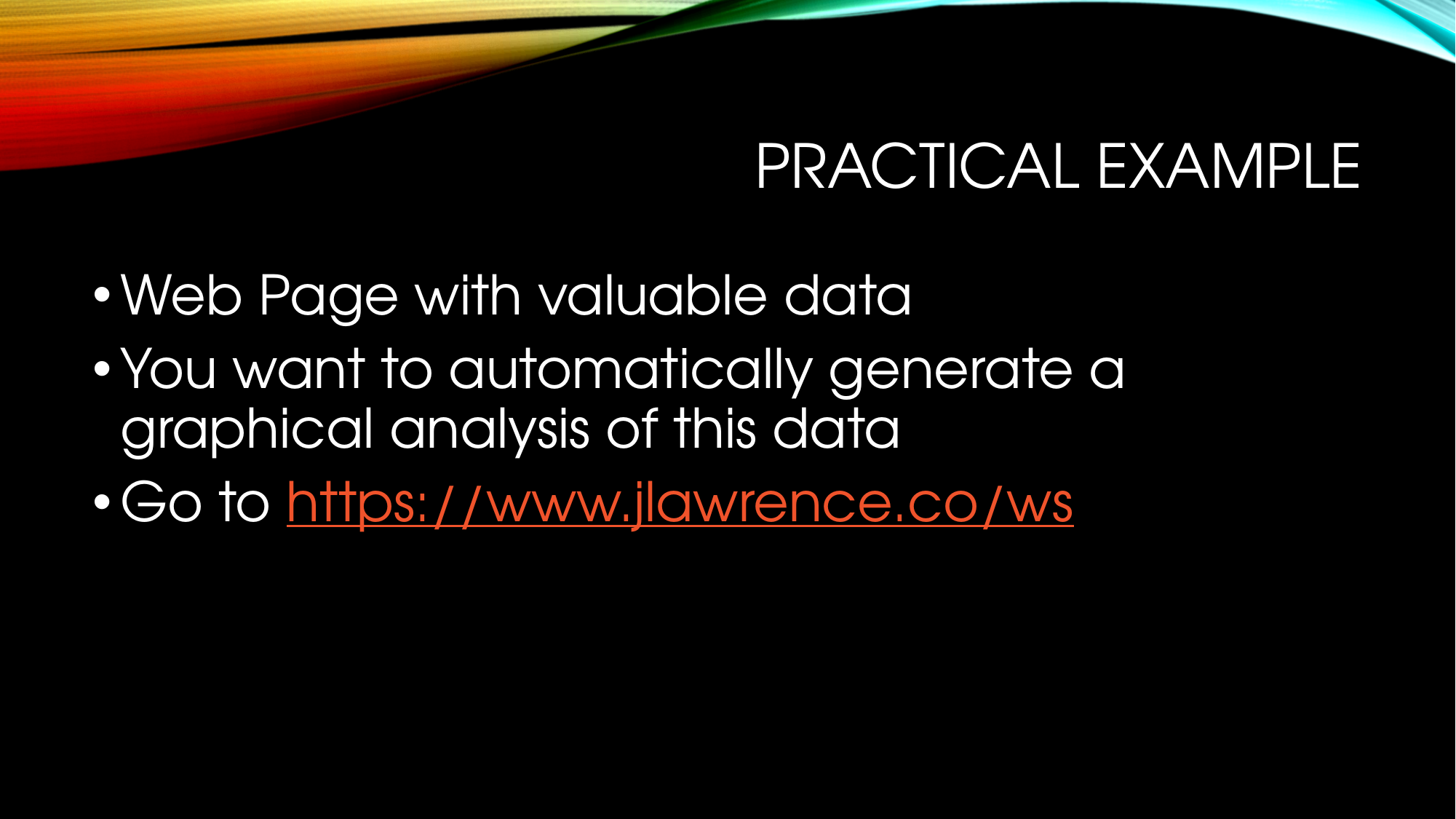

# Practical Example
Web Page with valuable data
You want to automatically generate a graphical analysis of this data
Go to https://www.jlawrence.co/ws